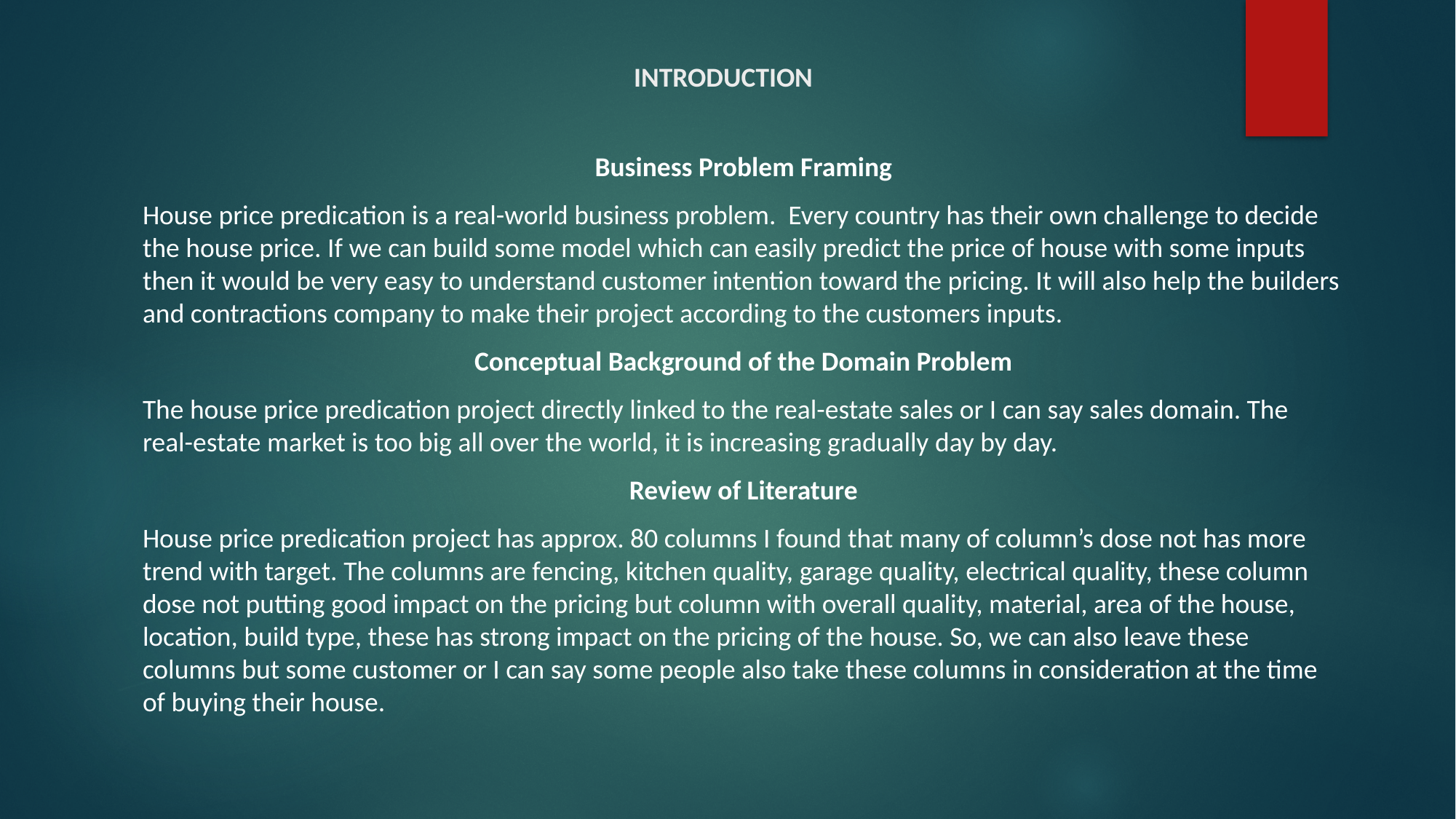

# INTRODUCTION
Business Problem Framing
House price predication is a real-world business problem.  Every country has their own challenge to decide the house price. If we can build some model which can easily predict the price of house with some inputs then it would be very easy to understand customer intention toward the pricing. It will also help the builders and contractions company to make their project according to the customers inputs.
Conceptual Background of the Domain Problem
The house price predication project directly linked to the real-estate sales or I can say sales domain. The real-estate market is too big all over the world, it is increasing gradually day by day.
Review of Literature
House price predication project has approx. 80 columns I found that many of column’s dose not has more trend with target. The columns are fencing, kitchen quality, garage quality, electrical quality, these column dose not putting good impact on the pricing but column with overall quality, material, area of the house, location, build type, these has strong impact on the pricing of the house. So, we can also leave these columns but some customer or I can say some people also take these columns in consideration at the time of buying their house.